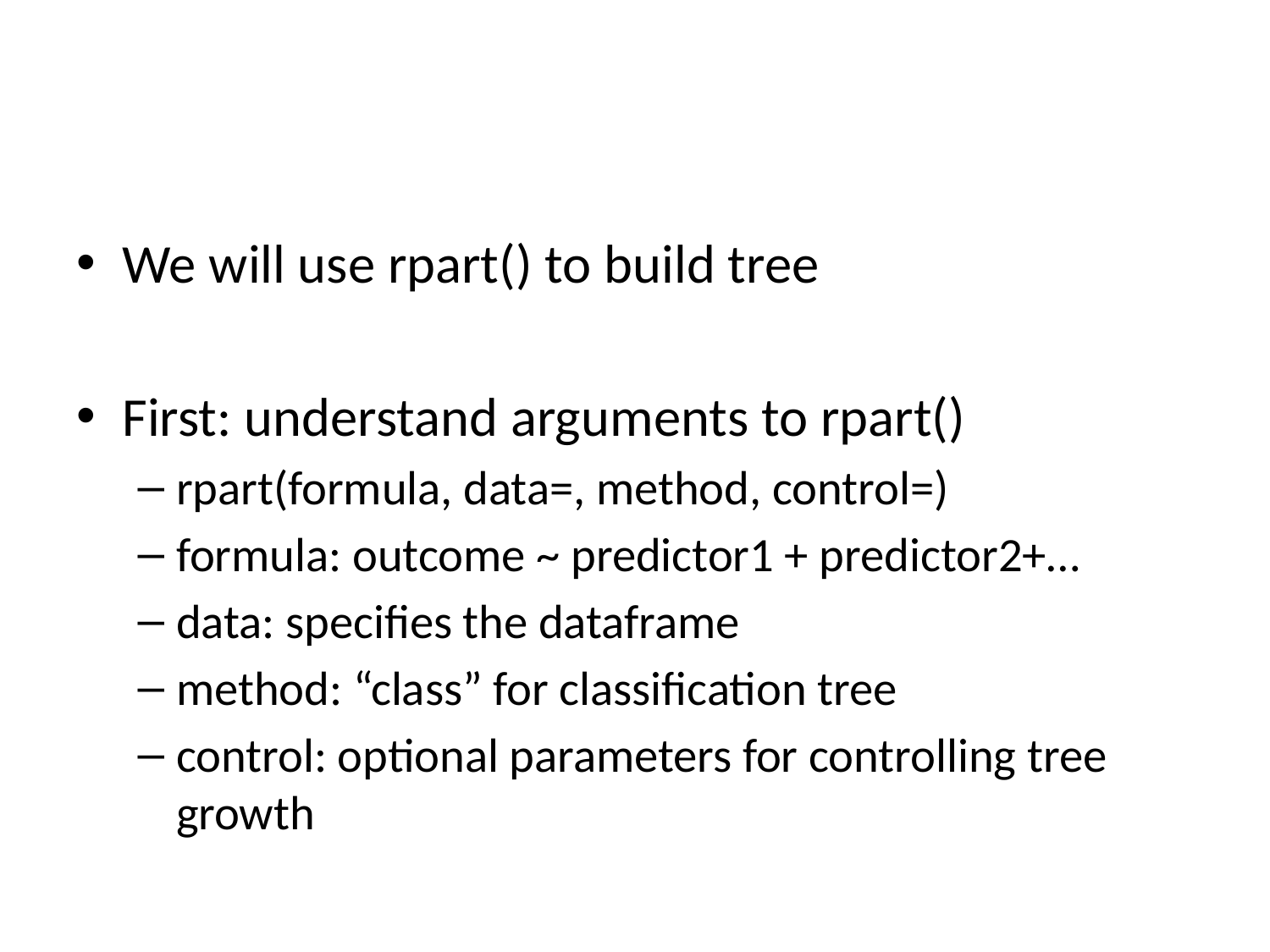

#
We will use rpart() to build tree

First: understand arguments to rpart()
rpart(formula, data=, method, control=)
formula: outcome ~ predictor1 + predictor2+…
data: specifies the dataframe
method: “class” for classification tree
control: optional parameters for controlling tree growth